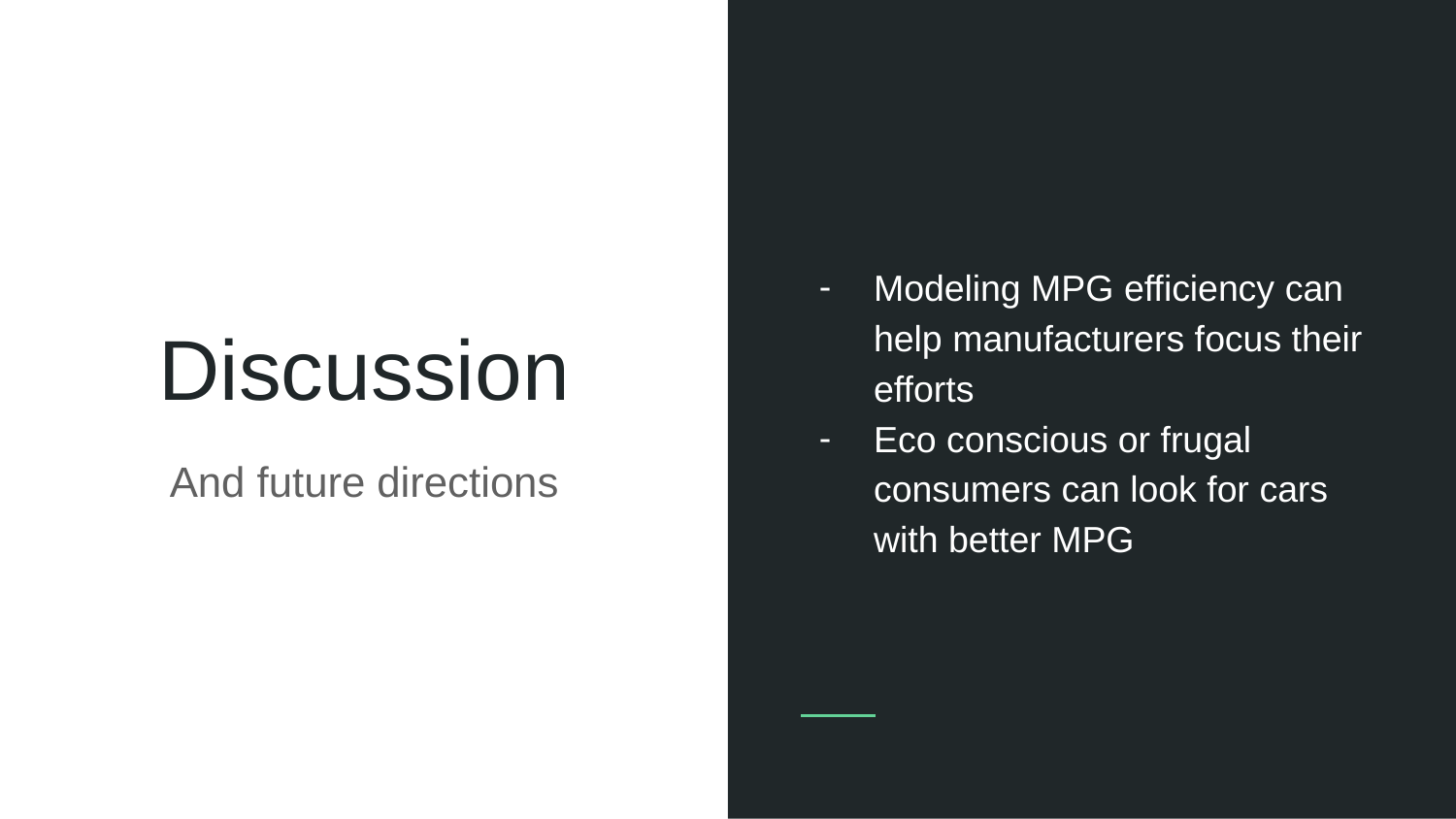

Modeling MPG efficiency can help manufacturers focus their efforts
Eco conscious or frugal consumers can look for cars with better MPG
# Discussion
And future directions